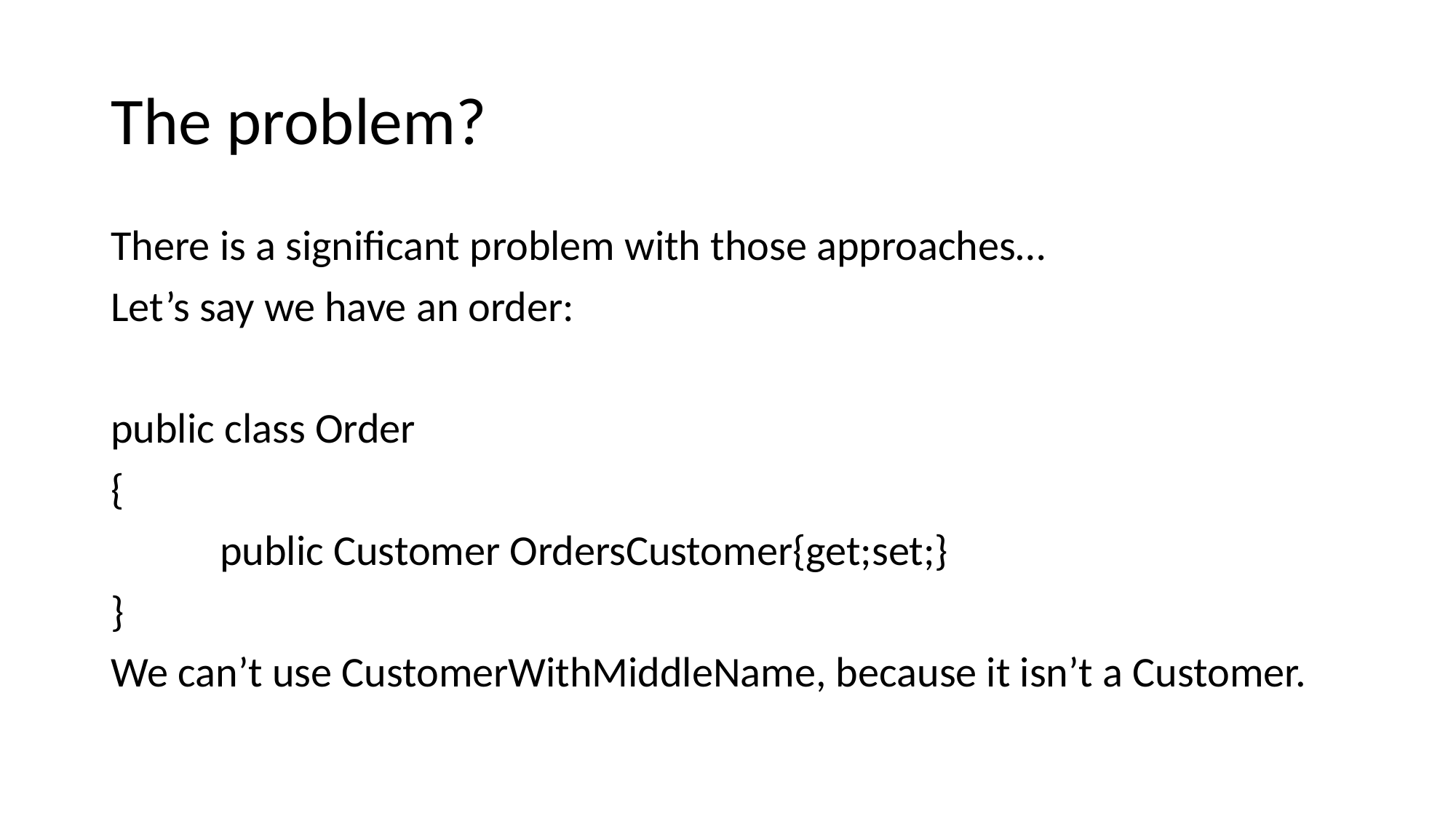

# The problem?
There is a significant problem with those approaches…
Let’s say we have an order:

public class Order
{
	public Customer OrdersCustomer{get;set;}
}
We can’t use CustomerWithMiddleName, because it isn’t a Customer.